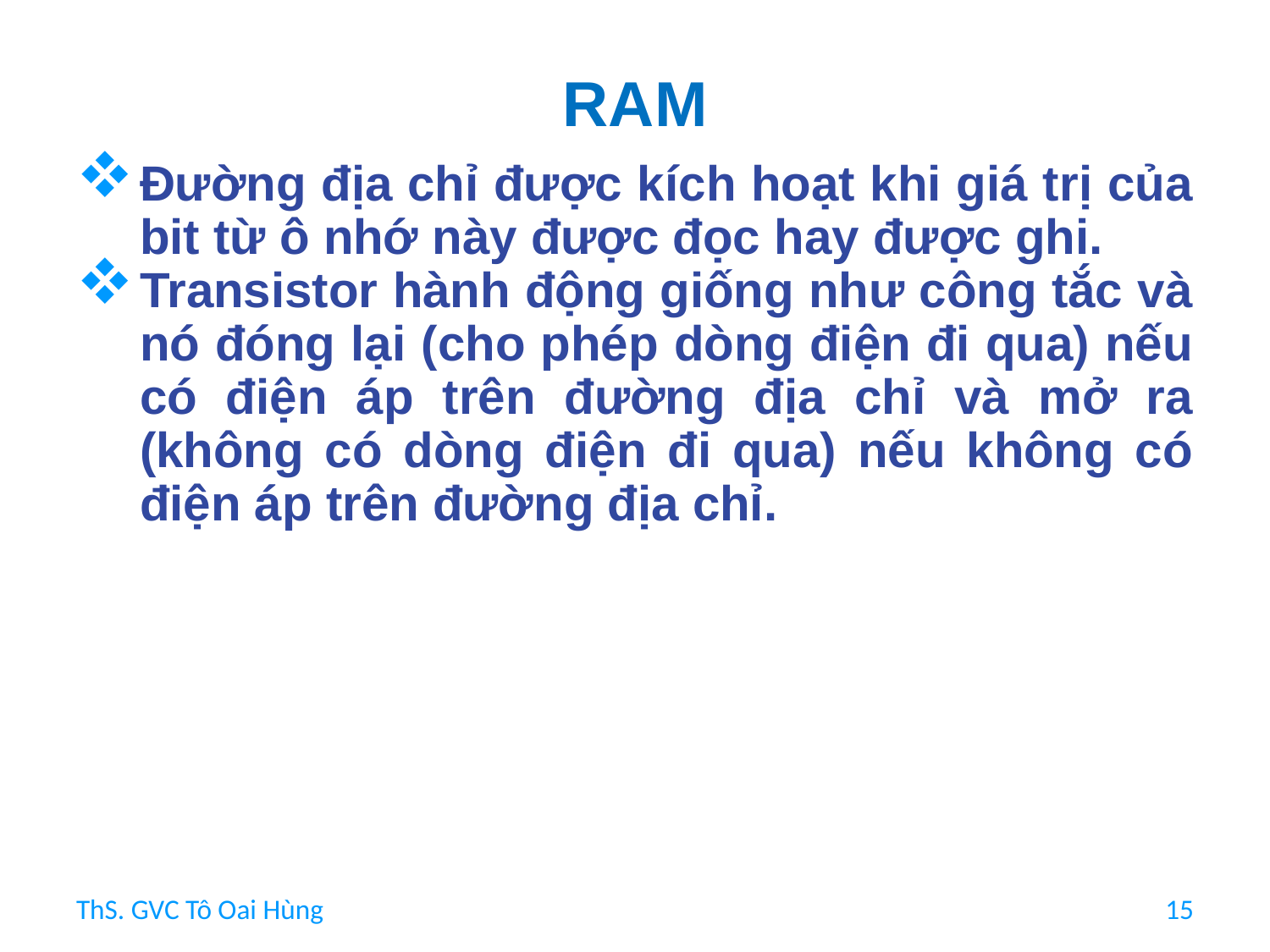

# RAM
Đường địa chỉ được kích hoạt khi giá trị của bit từ ô nhớ này được đọc hay được ghi.
Transistor hành động giống như công tắc và nó đóng lại (cho phép dòng điện đi qua) nếu có điện áp trên đường địa chỉ và mở ra (không có dòng điện đi qua) nếu không có điện áp trên đường địa chỉ.

ThS. GVC Tô Oai Hùng
15